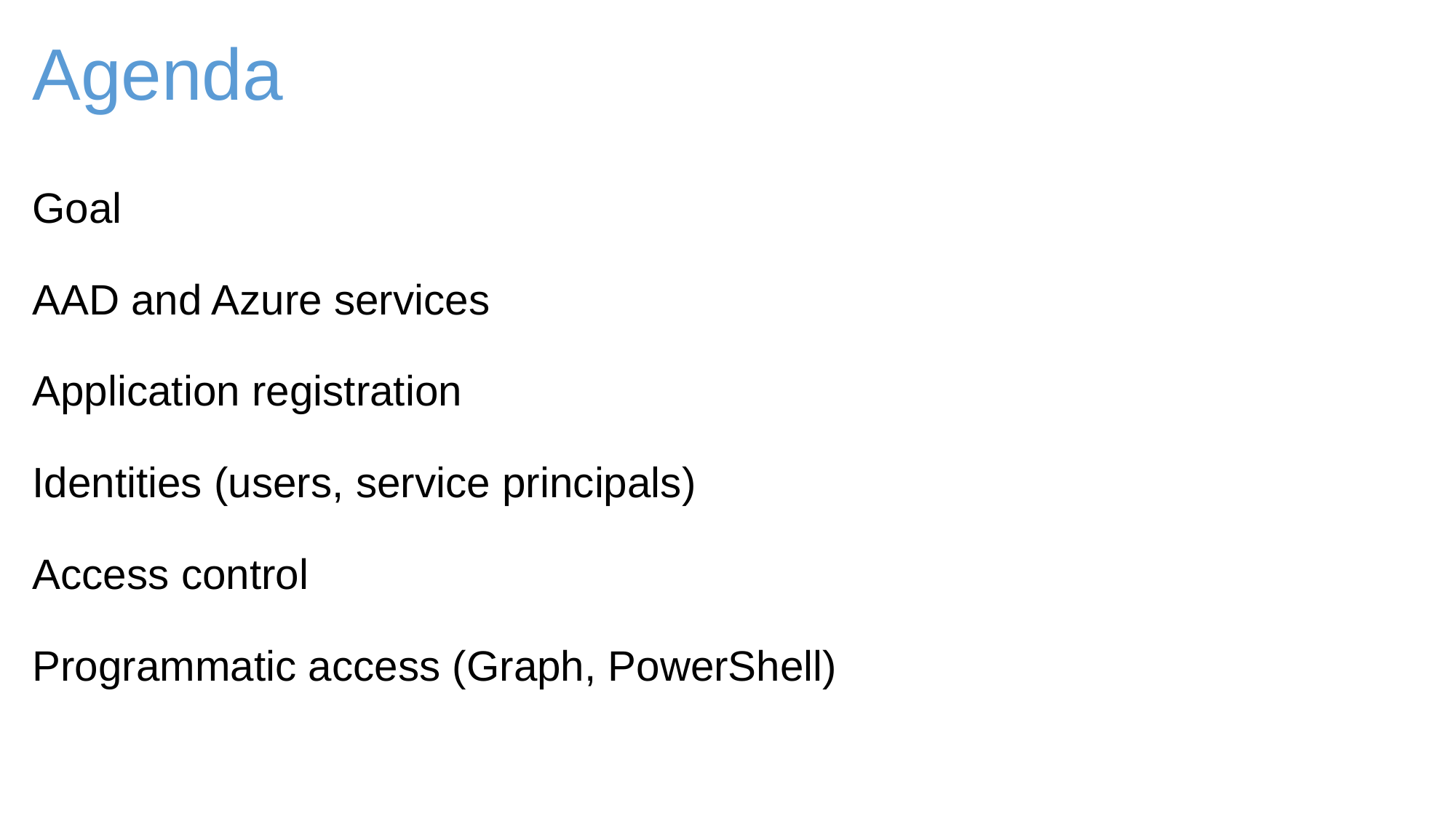

# Agenda
Goal
AAD and Azure services
Application registration
Identities (users, service principals)
Access control
Programmatic access (Graph, PowerShell)